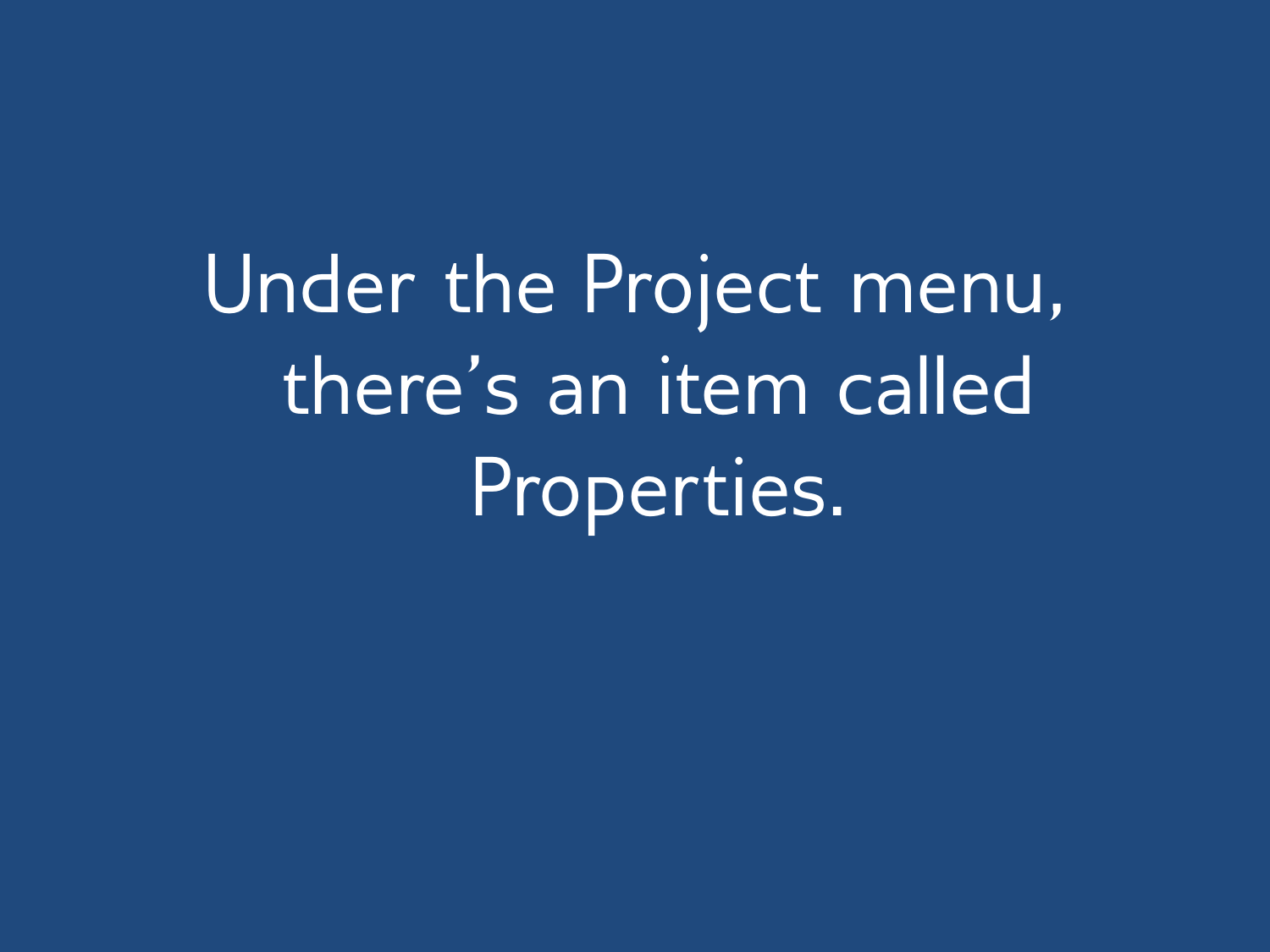

#
Under the Project menu, there’s an item called Properties.